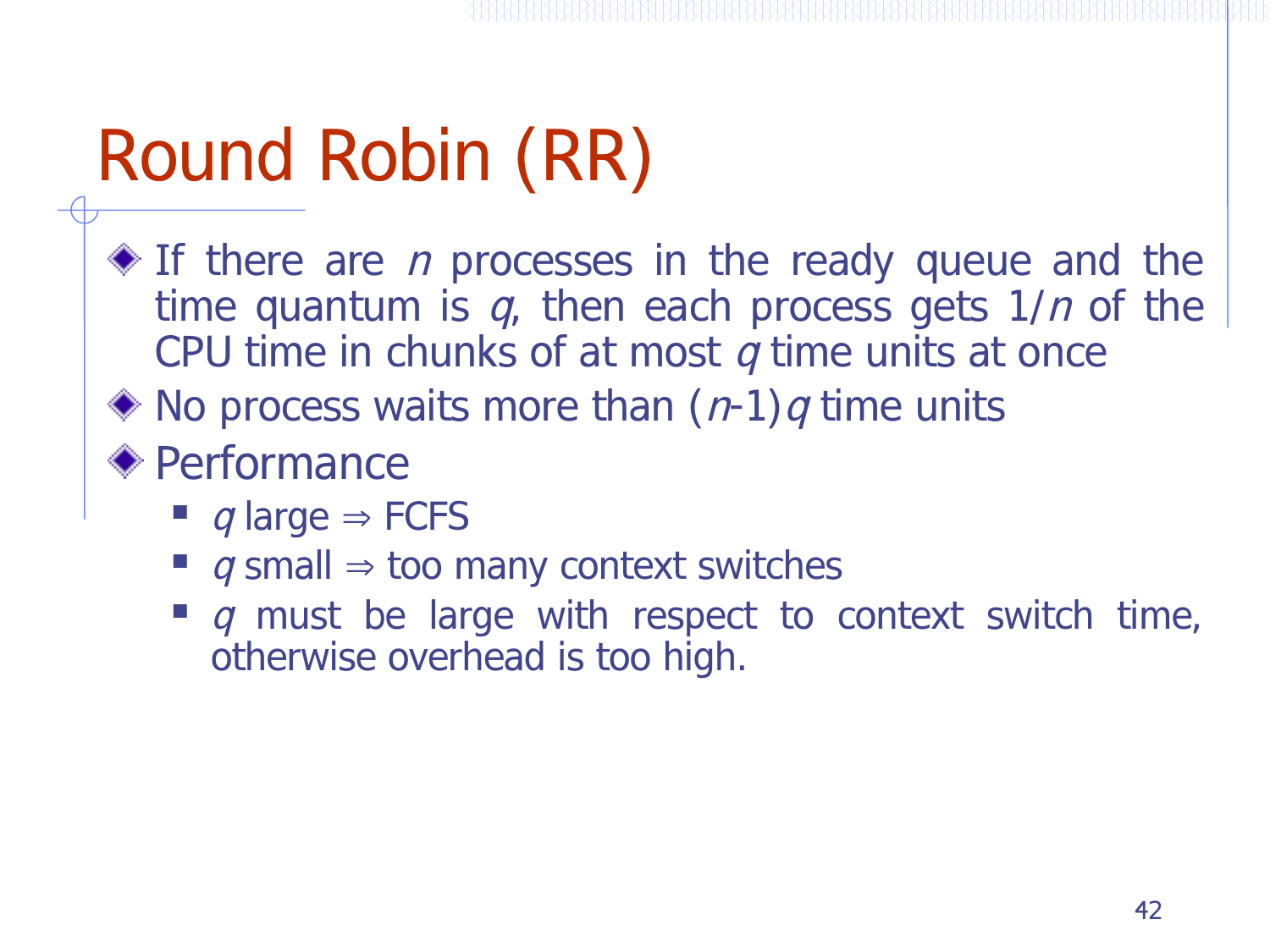

# Round Robin (RR)
If there are n processes in the ready queue and the time quantum is q, then each process gets 1/n of the CPU time in chunks of at most q time units at once
No process waits more than (n-1)q time units
Performance
q large ⇒ FCFS
q small ⇒ too many context switches
q must be large with respect to context switch time, otherwise overhead is too high.

42